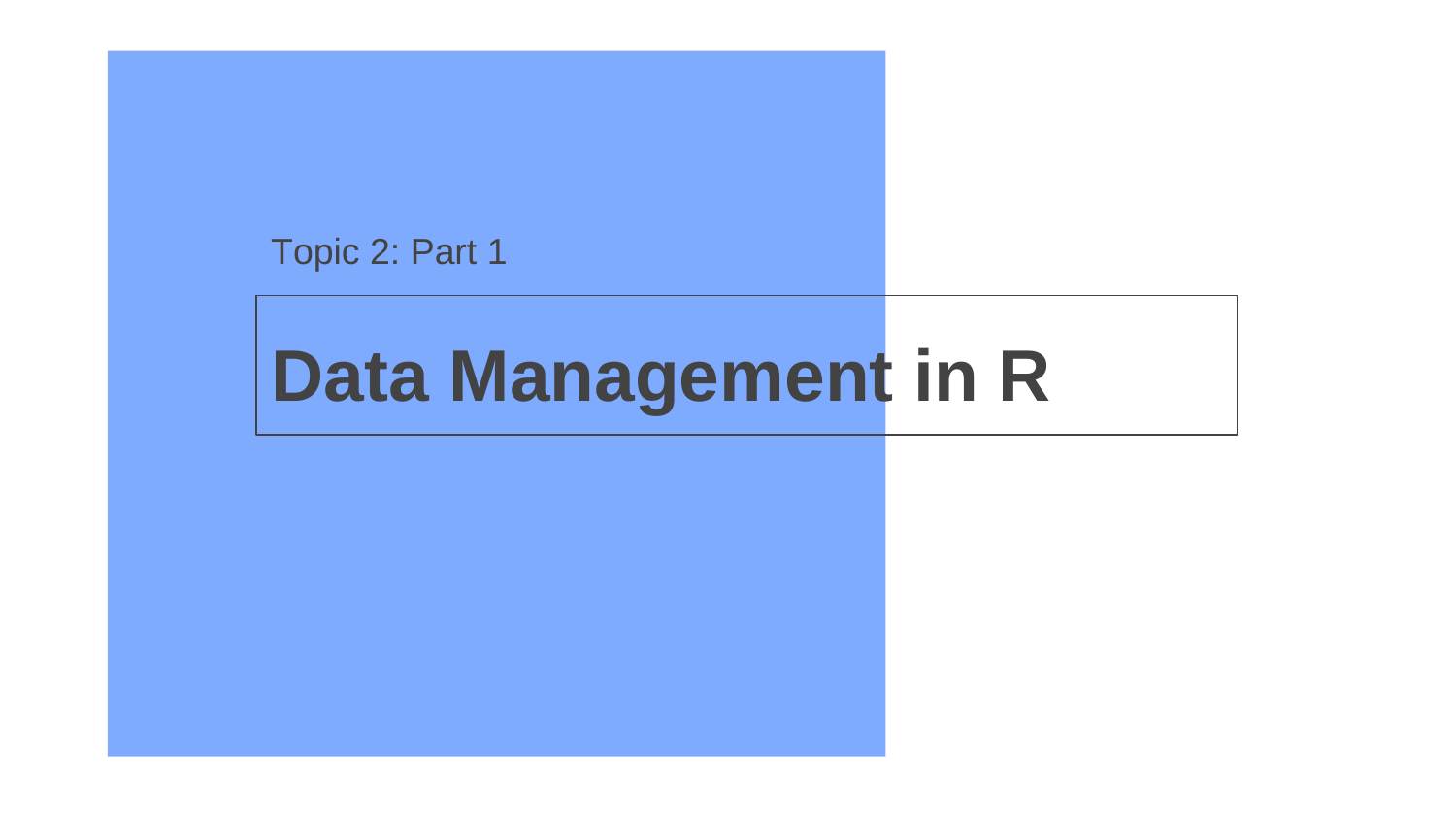

Topic 2: Part 1
# Data Management in R